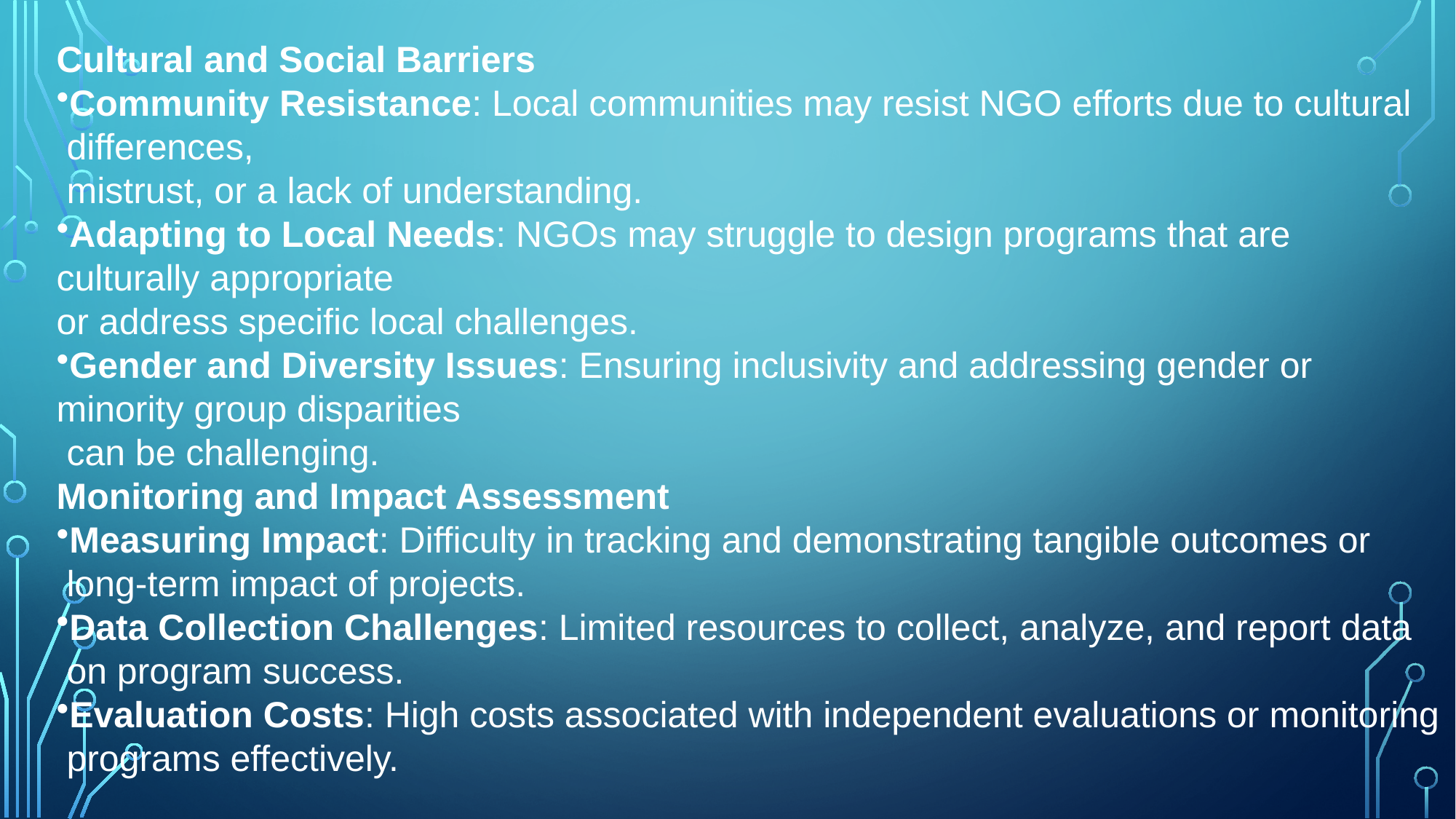

# Cultural and Social Barriers
Community Resistance: Local communities may resist NGO efforts due to cultural
 differences,
 mistrust, or a lack of understanding.
Adapting to Local Needs: NGOs may struggle to design programs that are
culturally appropriate
or address specific local challenges.
Gender and Diversity Issues: Ensuring inclusivity and addressing gender or
minority group disparities
 can be challenging.
Monitoring and Impact Assessment
Measuring Impact: Difficulty in tracking and demonstrating tangible outcomes or
 long-term impact of projects.
Data Collection Challenges: Limited resources to collect, analyze, and report data
 on program success.
Evaluation Costs: High costs associated with independent evaluations or monitoring
 programs effectively.